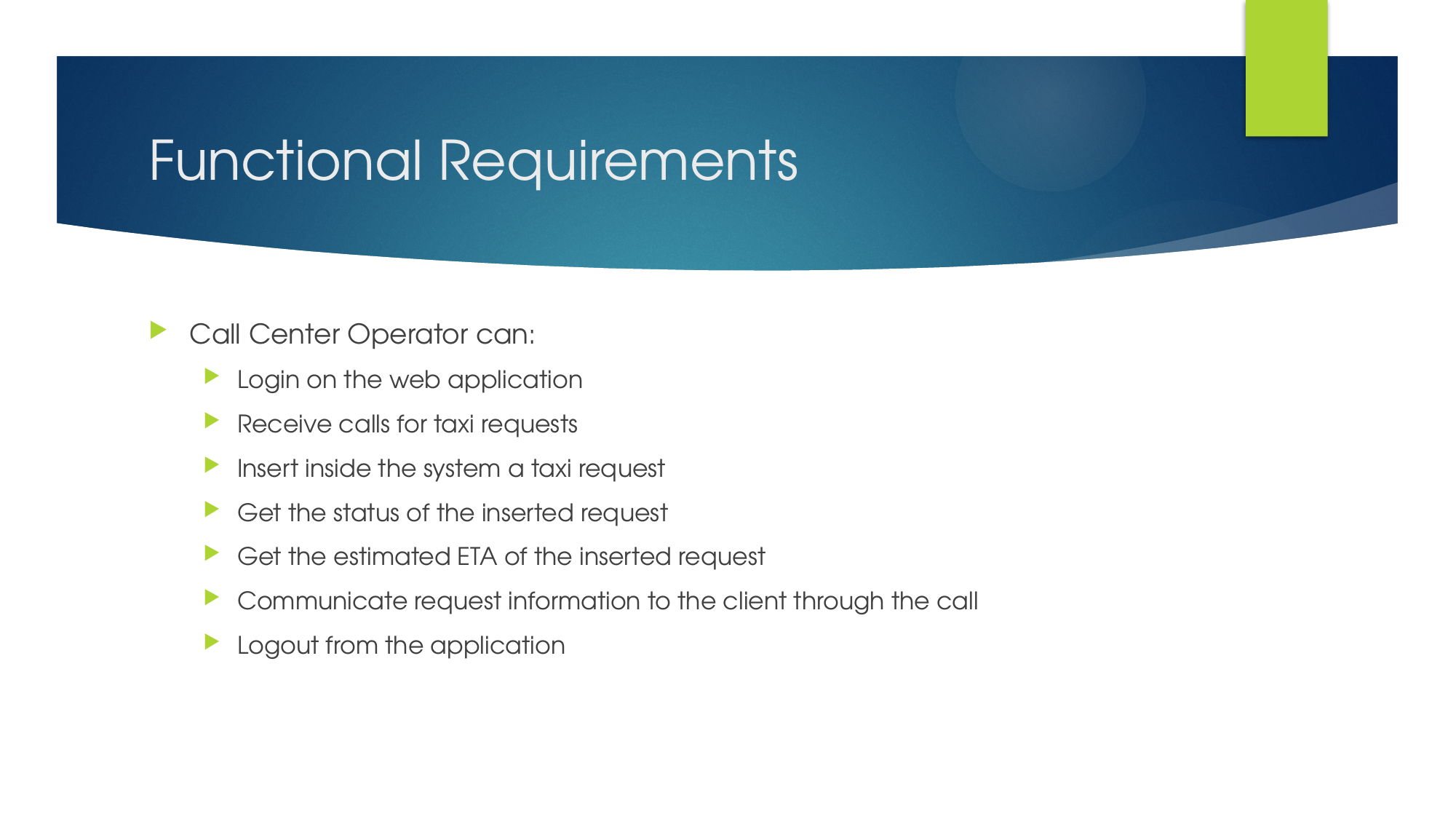

# Functional Requirements
Call Center Operator can:
Login on the web application
Receive calls for taxi requests
Insert inside the system a taxi request
Get the status of the inserted request
Get the estimated ETA of the inserted request
Communicate request information to the client through the call
Logout from the application